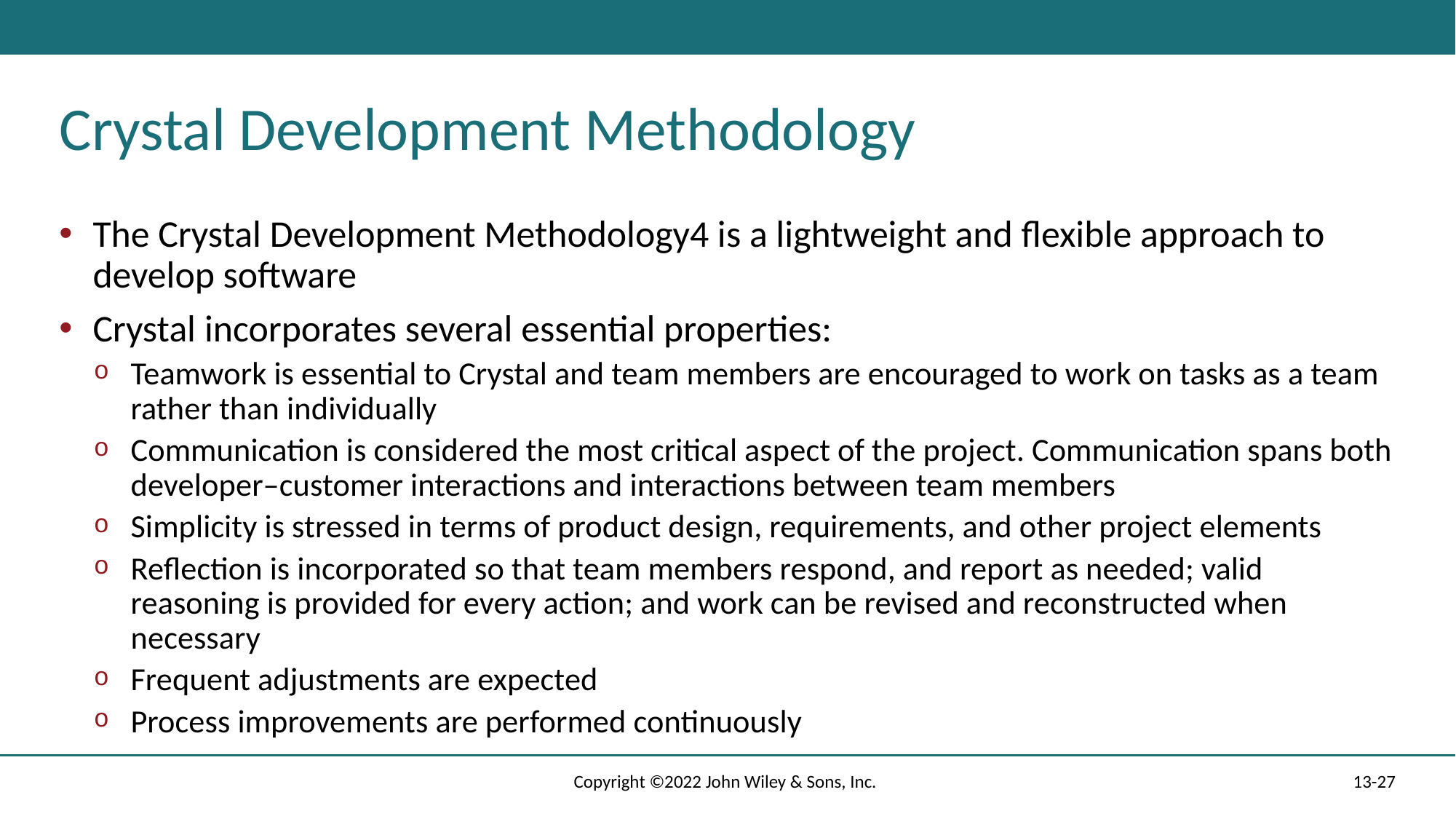

# Crystal Development Methodology
The Crystal Development Methodology4 is a lightweight and flexible approach to develop software
Crystal incorporates several essential properties:
Teamwork is essential to Crystal and team members are encouraged to work on tasks as a team rather than individually
Communication is considered the most critical aspect of the project. Communication spans both developer–customer interactions and interactions between team members
Simplicity is stressed in terms of product design, requirements, and other project elements
Reflection is incorporated so that team members respond, and report as needed; valid reasoning is provided for every action; and work can be revised and reconstructed when necessary
Frequent adjustments are expected
Process improvements are performed continuously
Copyright ©2022 John Wiley & Sons, Inc.
13-27